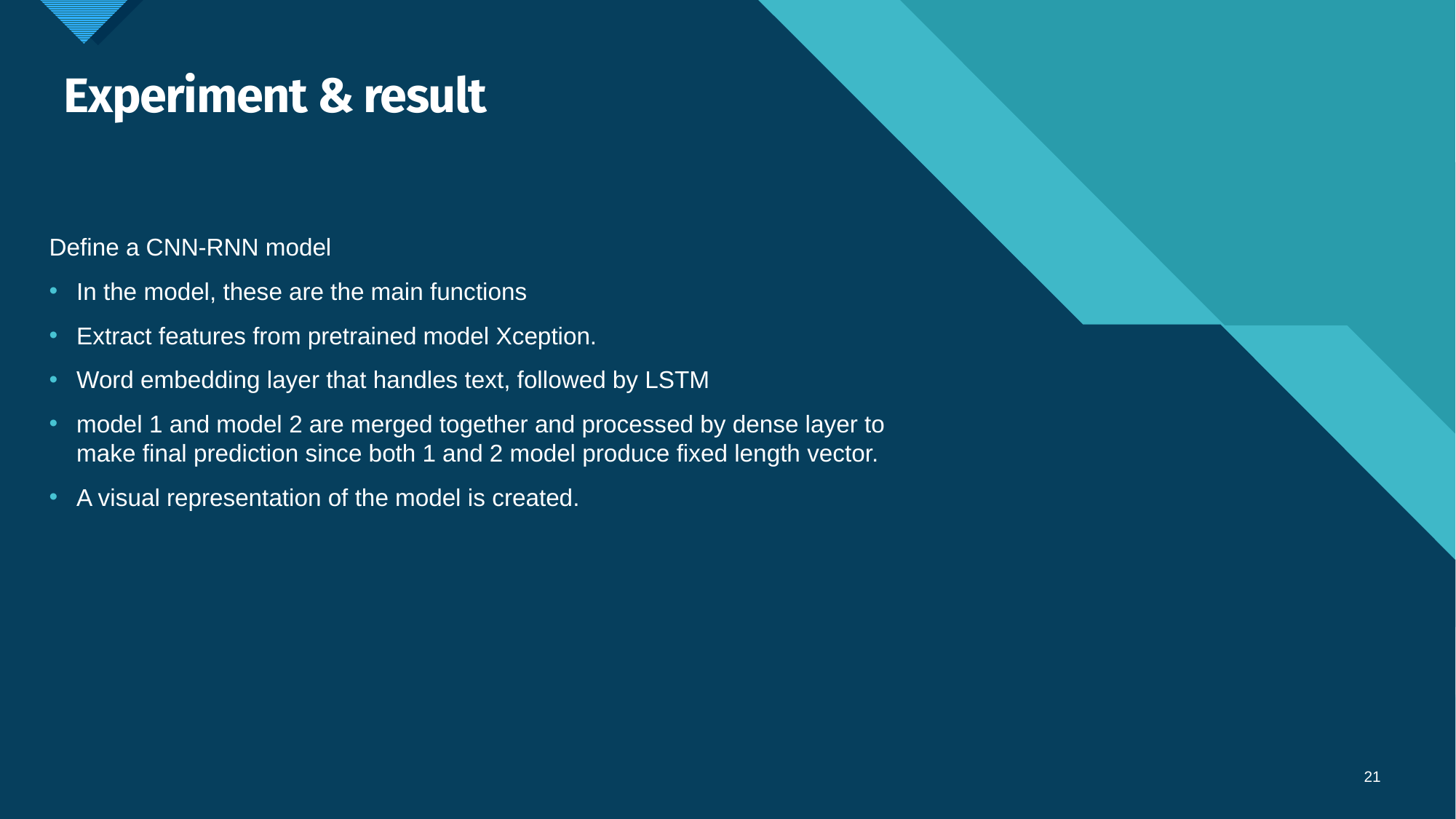

# Experiment & result
Define a CNN-RNN model
In the model, these are the main functions
Extract features from pretrained model Xception.
Word embedding layer that handles text, followed by LSTM
model 1 and model 2 are merged together and processed by dense layer to make final prediction since both 1 and 2 model produce fixed length vector.
A visual representation of the model is created.
21